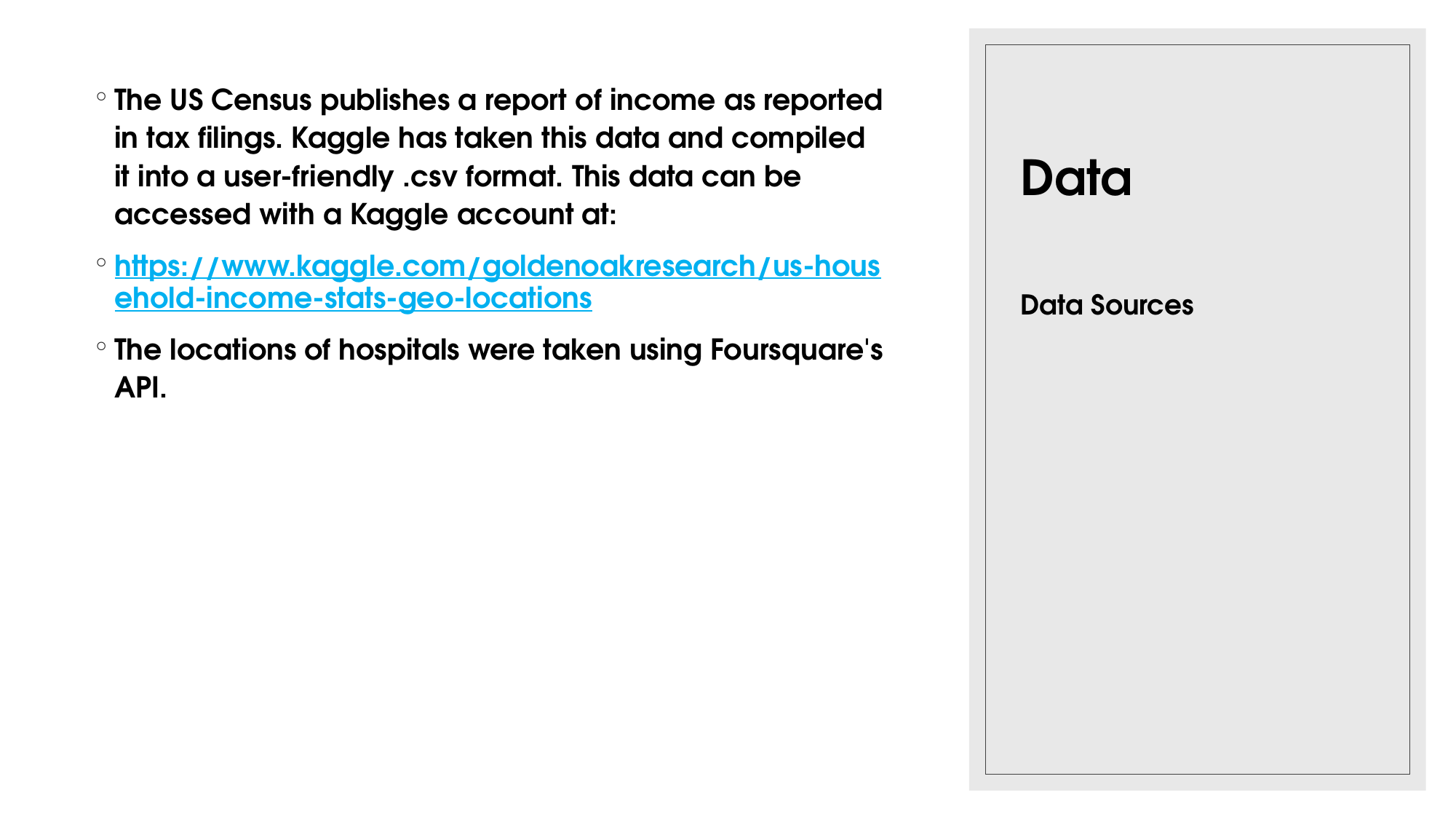

# Data
The US Census publishes a report of income as reported in tax filings. Kaggle has taken this data and compiled it into a user-friendly .csv format. This data can be accessed with a Kaggle account at:
https://www.kaggle.com/goldenoakresearch/us-household-income-stats-geo-locations
The locations of hospitals were taken using Foursquare's API.

Data Sources